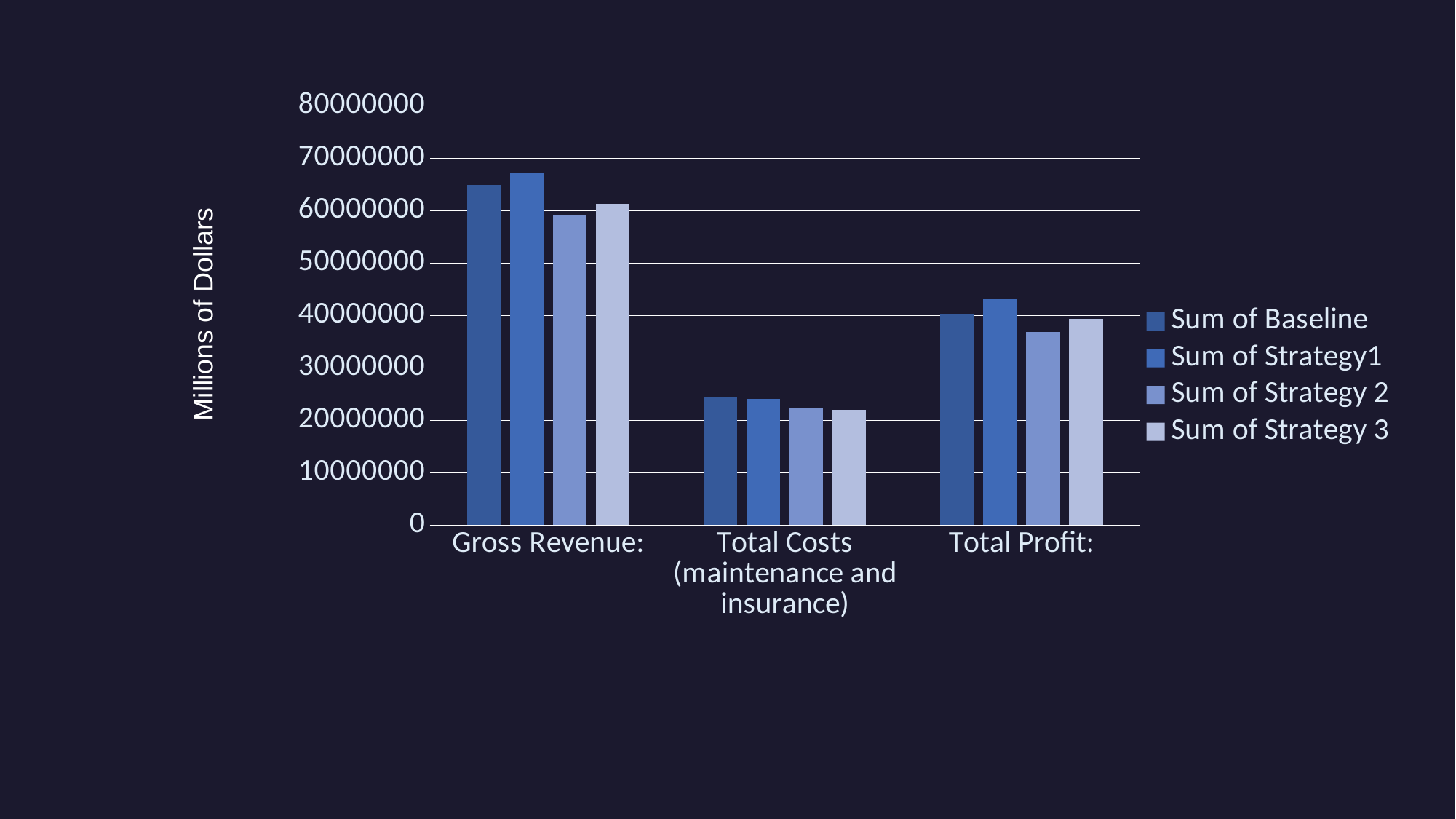

### Chart

| Category | Sum of Baseline | Sum of Strategy1 | Sum of Strategy 2 | Sum of Strategy 3 |
|---|---|---|---|---|
| Gross Revenue: | 64869410.27269385 | 67299661.99280082 | 59118091.776580274 | 61295389.00199151 |
| Total Costs (maintenance and insurance) | 24478398.25599988 | 24129360.190816022 | 22242859.912 | 21957215.426380202 |
| Total Profit: | 40391012.016693965 | 43170301.801984794 | 36875231.86458027 | 39338173.57561131 |
Millions of Dollars